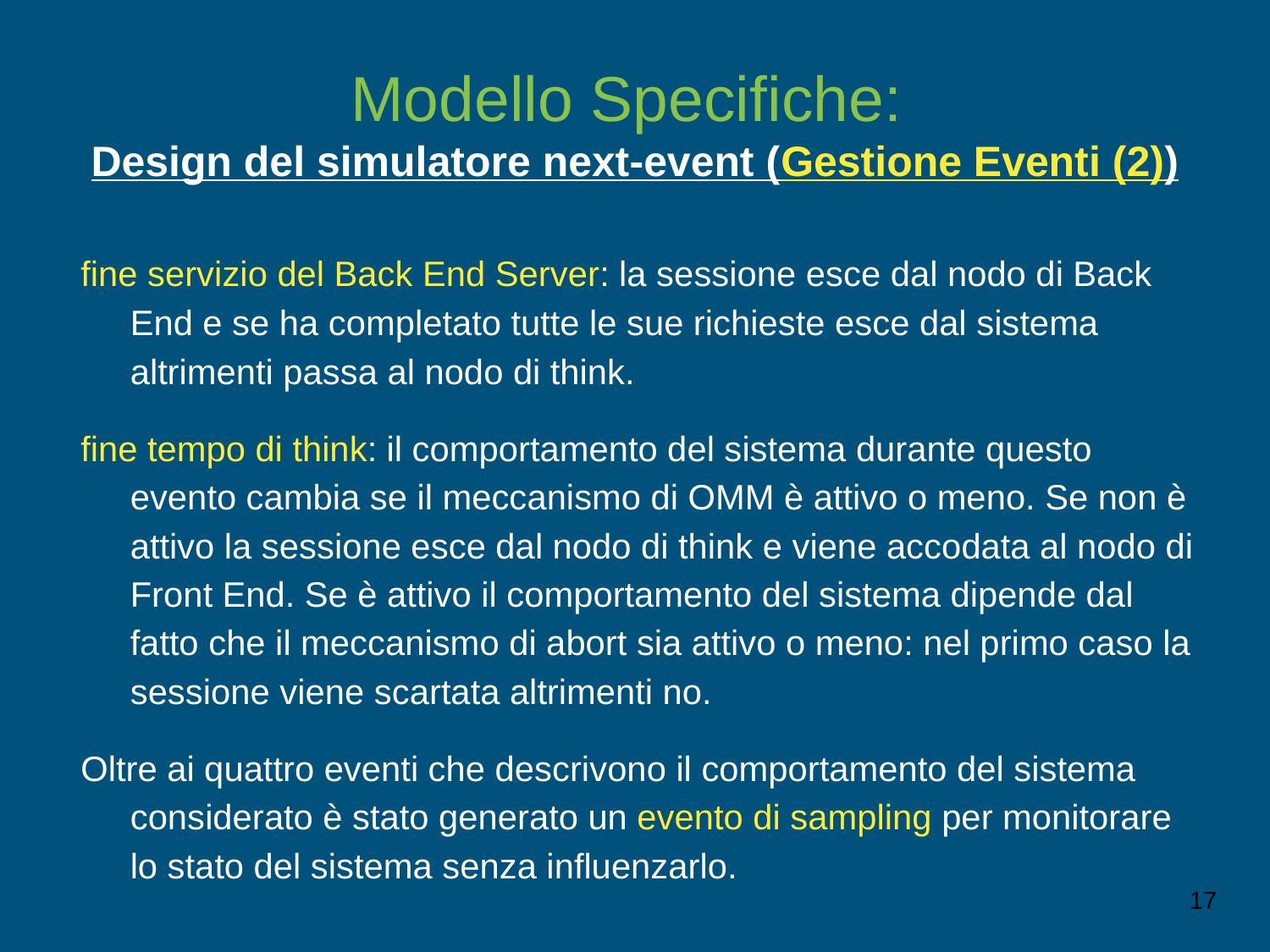

# Modello Specifiche:
Design del simulatore next-event (Gestione Eventi (2))

fine servizio del Back End Server: la sessione esce dal nodo di Back End e se ha completato tutte le sue richieste esce dal sistema altrimenti passa al nodo di think.
fine tempo di think: il comportamento del sistema durante questo evento cambia se il meccanismo di OMM è attivo o meno. Se non è attivo la sessione esce dal nodo di think e viene accodata al nodo di Front End. Se è attivo il comportamento del sistema dipende dal fatto che il meccanismo di abort sia attivo o meno: nel primo caso la sessione viene scartata altrimenti no.
Oltre ai quattro eventi che descrivono il comportamento del sistema considerato è stato generato un evento di sampling per monitorare lo stato del sistema senza influenzarlo.

17